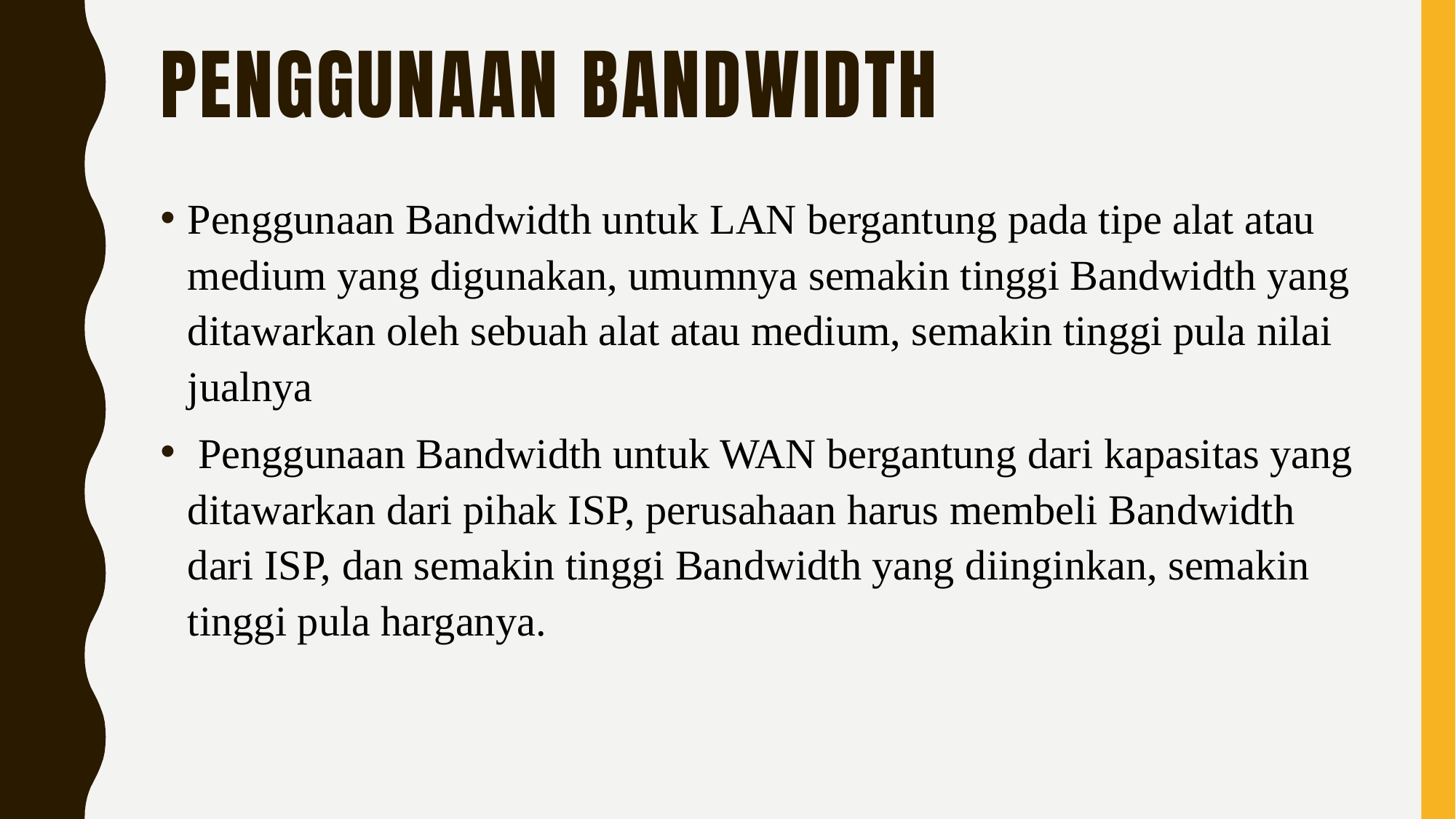

# penggunaan bandwidth
Penggunaan Bandwidth untuk LAN bergantung pada tipe alat atau medium yang digunakan, umumnya semakin tinggi Bandwidth yang ditawarkan oleh sebuah alat atau medium, semakin tinggi pula nilai jualnya
 Penggunaan Bandwidth untuk WAN bergantung dari kapasitas yang ditawarkan dari pihak ISP, perusahaan harus membeli Bandwidth dari ISP, dan semakin tinggi Bandwidth yang diinginkan, semakin tinggi pula harganya.